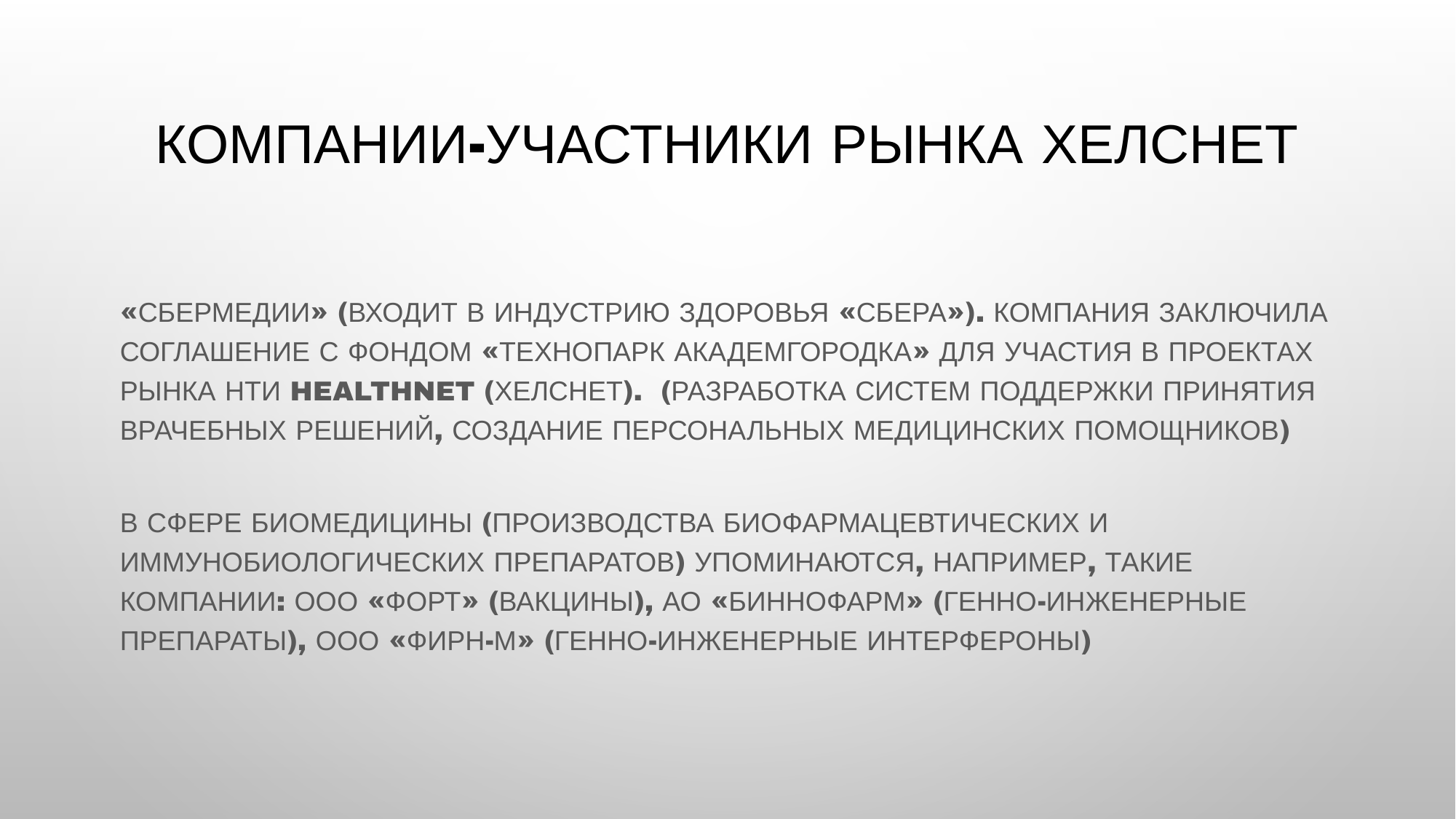

# Компании-участники рынка хелснет
«СберМедИи» (входит в индустрию здоровья «Сбера»). Компания заключила соглашение с Фондом «Технопарк Академгородка» для участия в проектах рынка НТИ HealthNet (Хелснет).  (разработка систем поддержки принятия врачебных решений, создание персональных медицинских помощников)
В сфере биомедицины (производства биофармацевтических и иммунобиологических препаратов) упоминаются, например, такие компании: ООО «ФОРТ» (вакцины), АО «Биннофарм» (генно-инженерные препараты), ООО «Фирн-М» (генно-инженерные интерфероны)